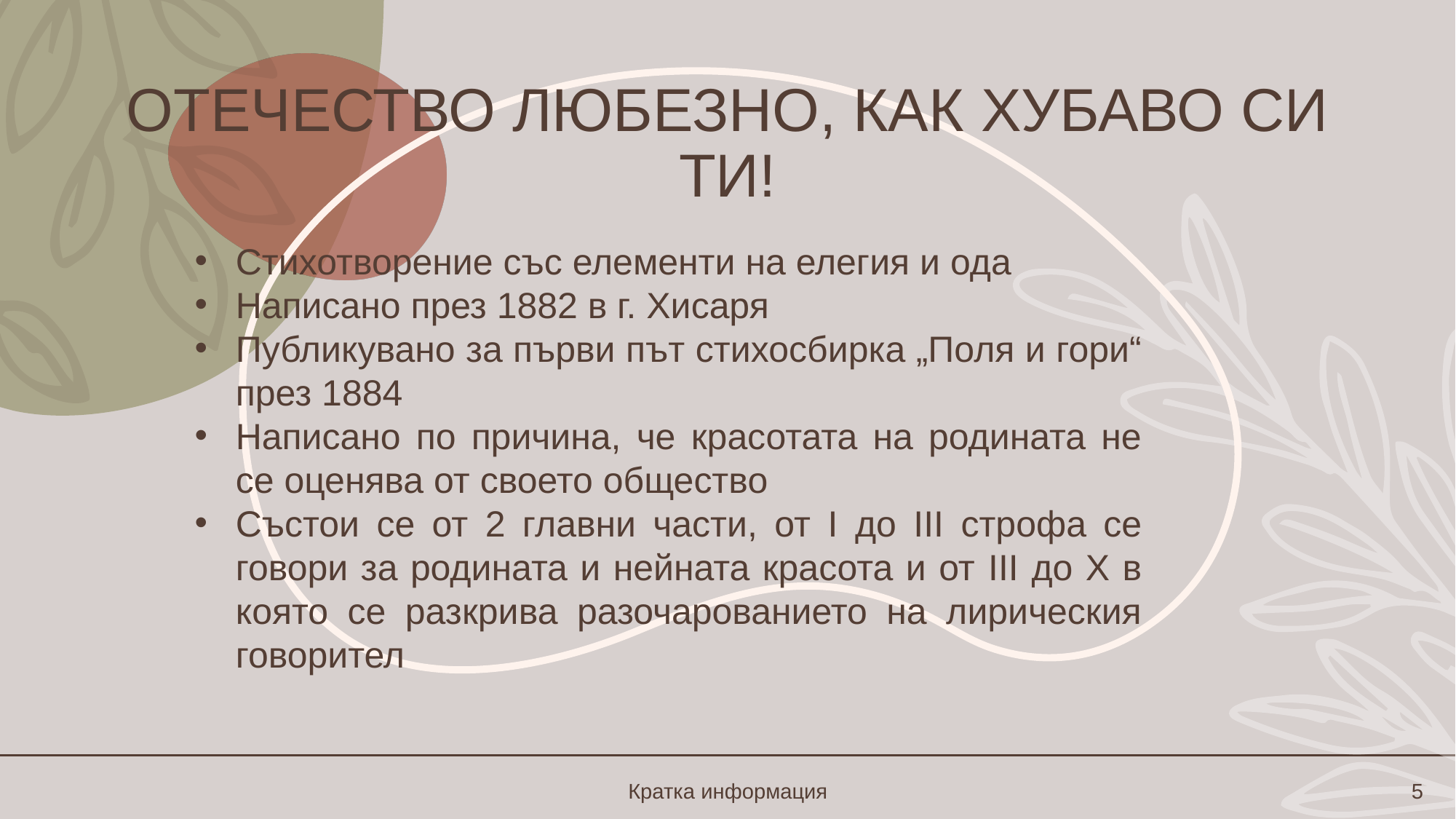

# Отечество любезно, как хубаво си ти!
Стихотворение със елементи на елегия и ода
Написано през 1882 в г. Хисаря
Публикувано за първи път стихосбирка „Поля и гори“ през 1884
Написано по причина, че красотата на родината не се оценява от своето общество
Състои се от 2 главни части, от I до III строфа се говори за родината и нейната красота и от III до X в която се разкрива разочарованието на лирическия говорител

Кратка информация
5